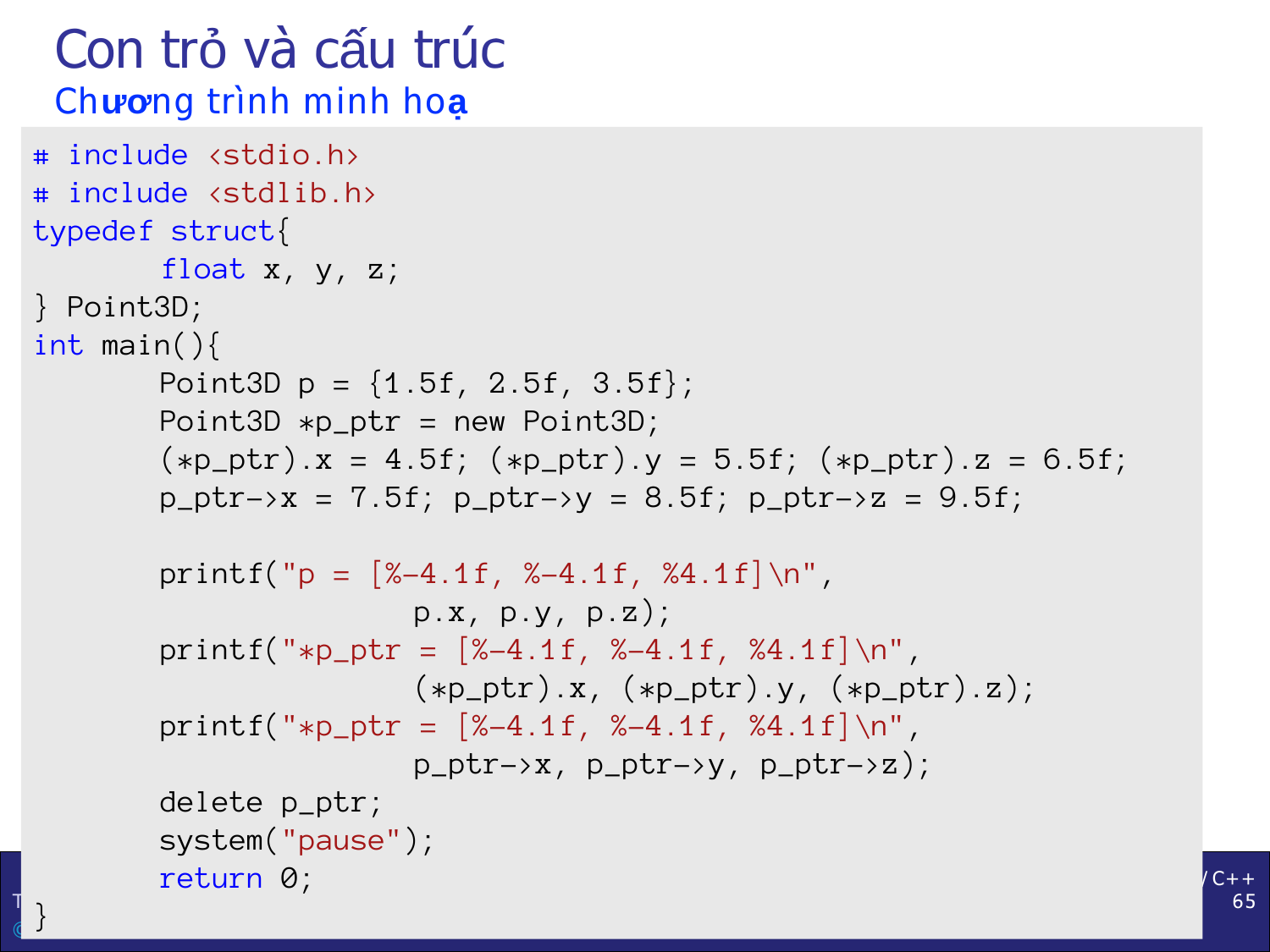

# Con trỏ và cấu trúc Chương trình minh hoạ
# include <stdio.h>
# include <stdlib.h>
typedef struct{
	float x, y, z;
} Point3D;
int main(){
	Point3D p = {1.5f, 2.5f, 3.5f};
	Point3D *p_ptr = new Point3D;
	(*p_ptr).x = 4.5f; (*p_ptr).y = 5.5f; (*p_ptr).z = 6.5f;
	p_ptr->x = 7.5f; p_ptr->y = 8.5f; p_ptr->z = 9.5f;

	printf("p = [%-4.1f, %-4.1f, %4.1f]\n",
			p.x, p.y, p.z);
	printf("*p_ptr = [%-4.1f, %-4.1f, %4.1f]\n",
			(*p_ptr).x, (*p_ptr).y, (*p_ptr).z);
	printf("*p_ptr = [%-4.1f, %-4.1f, %4.1f]\n",
			p_ptr->x, p_ptr->y, p_ptr->z);
	delete p_ptr;
	system("pause");
	return 0;
}